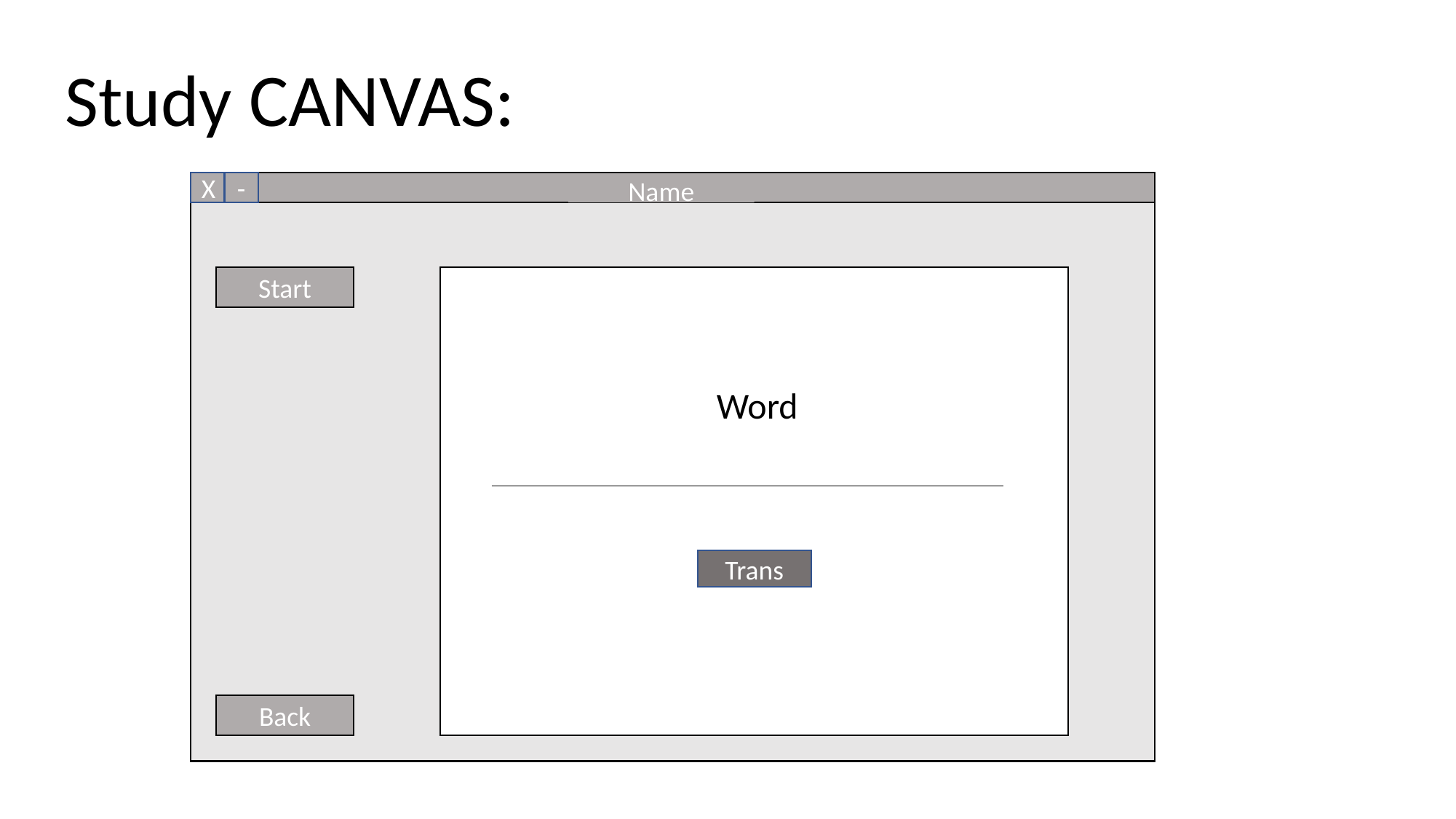

Study CANVAS:
X

-
Name

Start
known
Word
Trans
Back